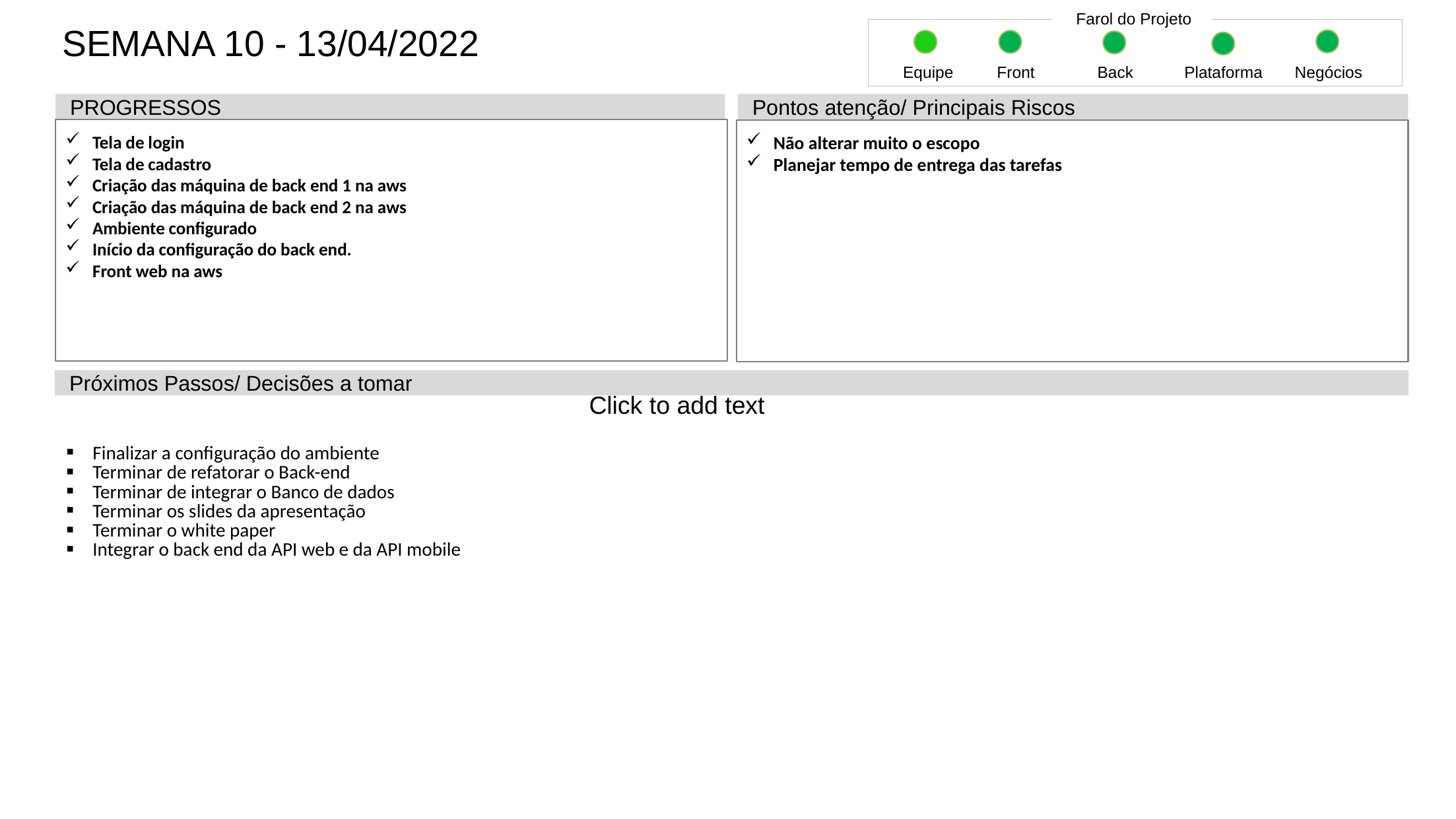

Farol do Projeto

SEMANA 10 - 13/04/2022

Equipe
Front
Back
Plataforma
Negócios
PROGRESSOS
Pontos atenção/ Principais Riscos
Tela de login
Tela de cadastro
Criação das máquina de back end 1 na aws
Criação das máquina de back end 2 na aws
Ambiente configurado
Início da configuração do back end.
Front web na aws

Não alterar muito o escopo
Planejar tempo de entrega das tarefas

Próximos Passos/ Decisões a tomar
Click to add text
| Finalizar a configuração do ambiente Terminar de refatorar o Back-end Terminar de integrar o Banco de dados Terminar os slides da apresentação Terminar o white paper Integrar o back end da API web e da API mobile |  |  |
| --- | --- | --- |